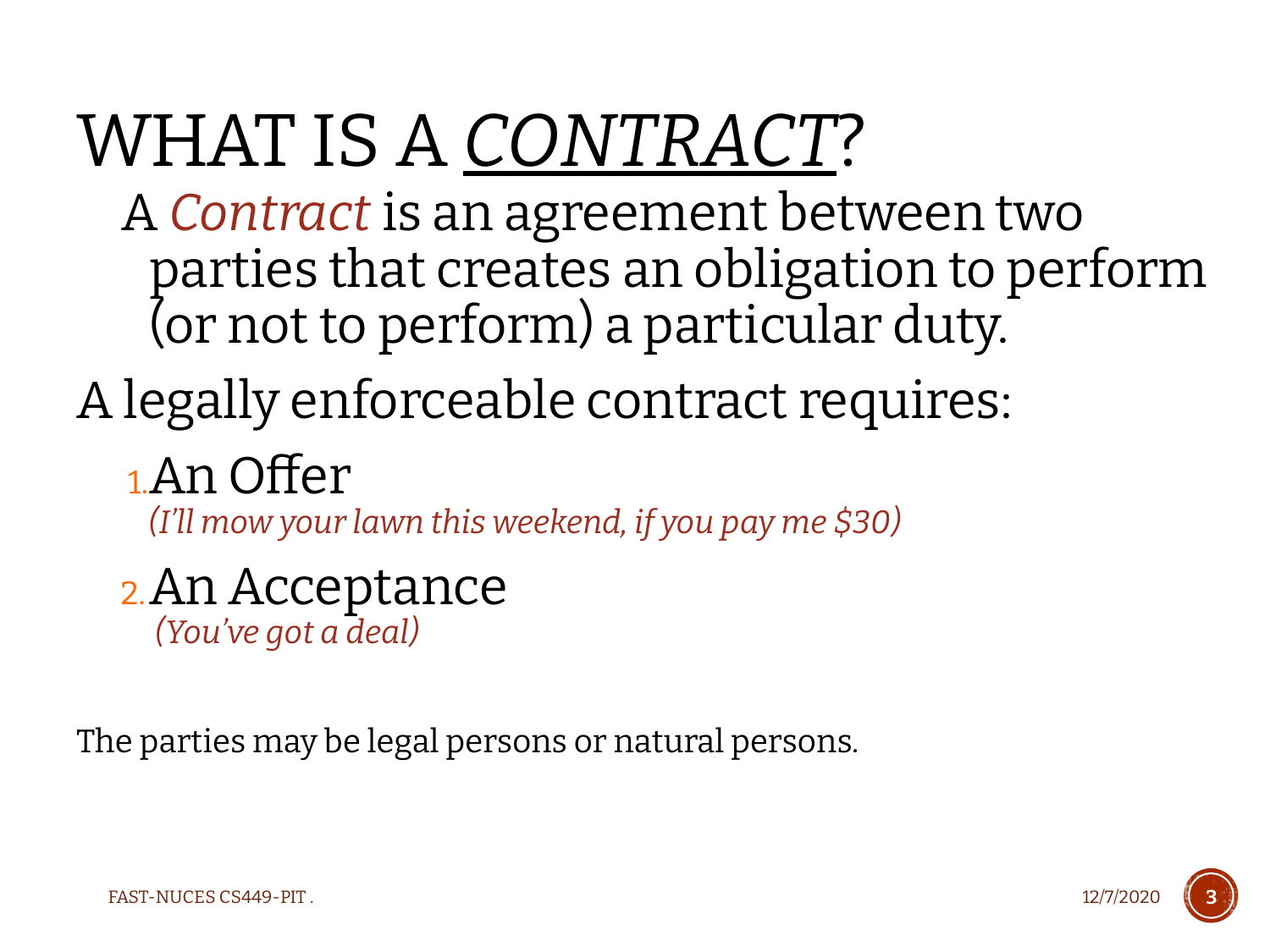

# What is a Contract?
     A Contract is an agreement between two parties that creates an obligation to perform (or not to perform) a particular duty.
A legally enforceable contract requires:
     1.	An Offer
(I’ll mow your lawn this weekend, if you pay me $30)
       2.	An Acceptance
 (You’ve got a deal)

The parties may be legal persons or natural persons.

FAST-NUCES CS449-PIT .
12/7/2020
3